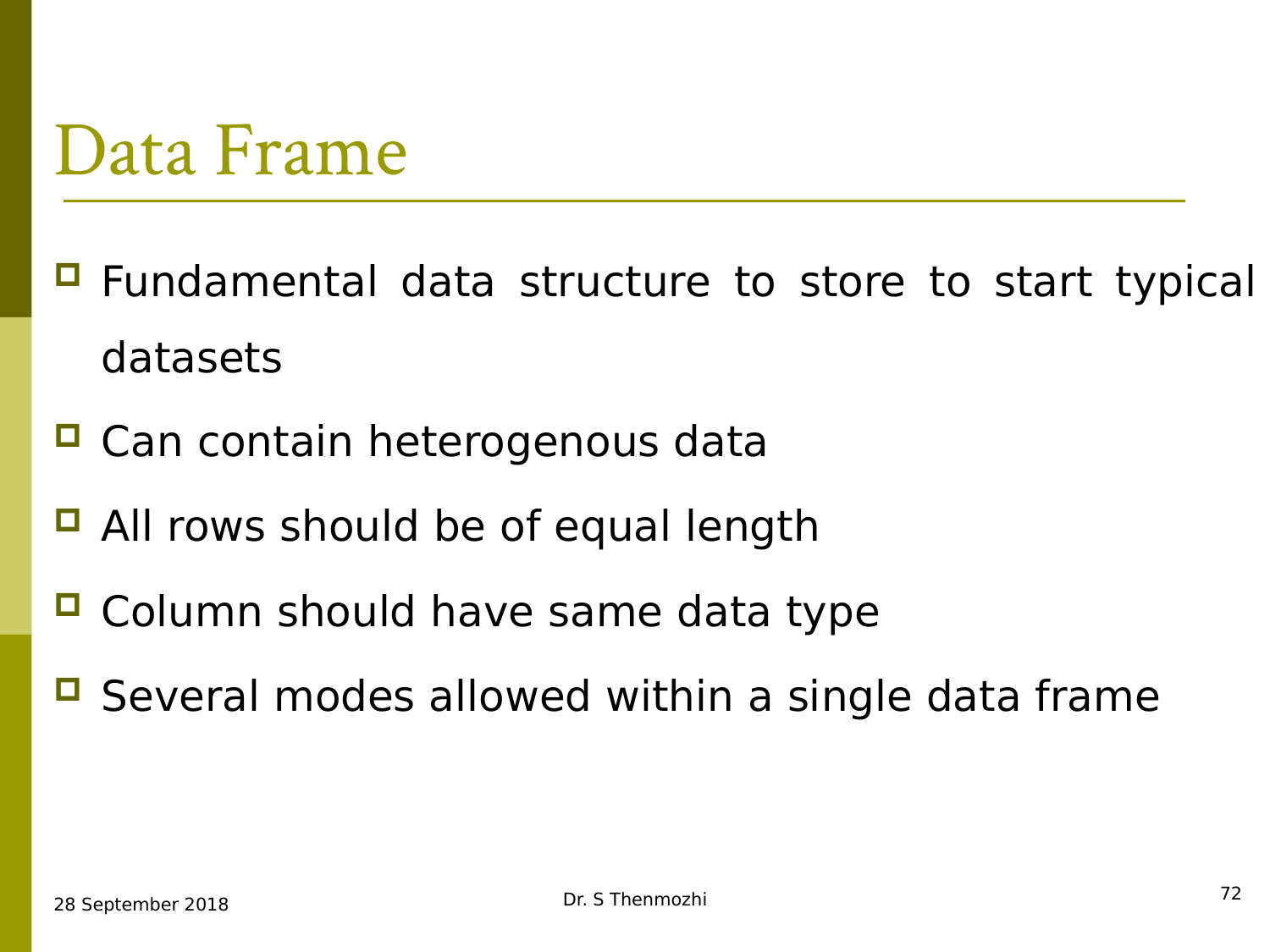

# Data Frame
Fundamental data structure to store to start typical datasets
Can contain heterogenous data
All rows should be of equal length
Column should have same data type
Several modes allowed within a single data frame

72
Dr. S Thenmozhi
28 September 2018